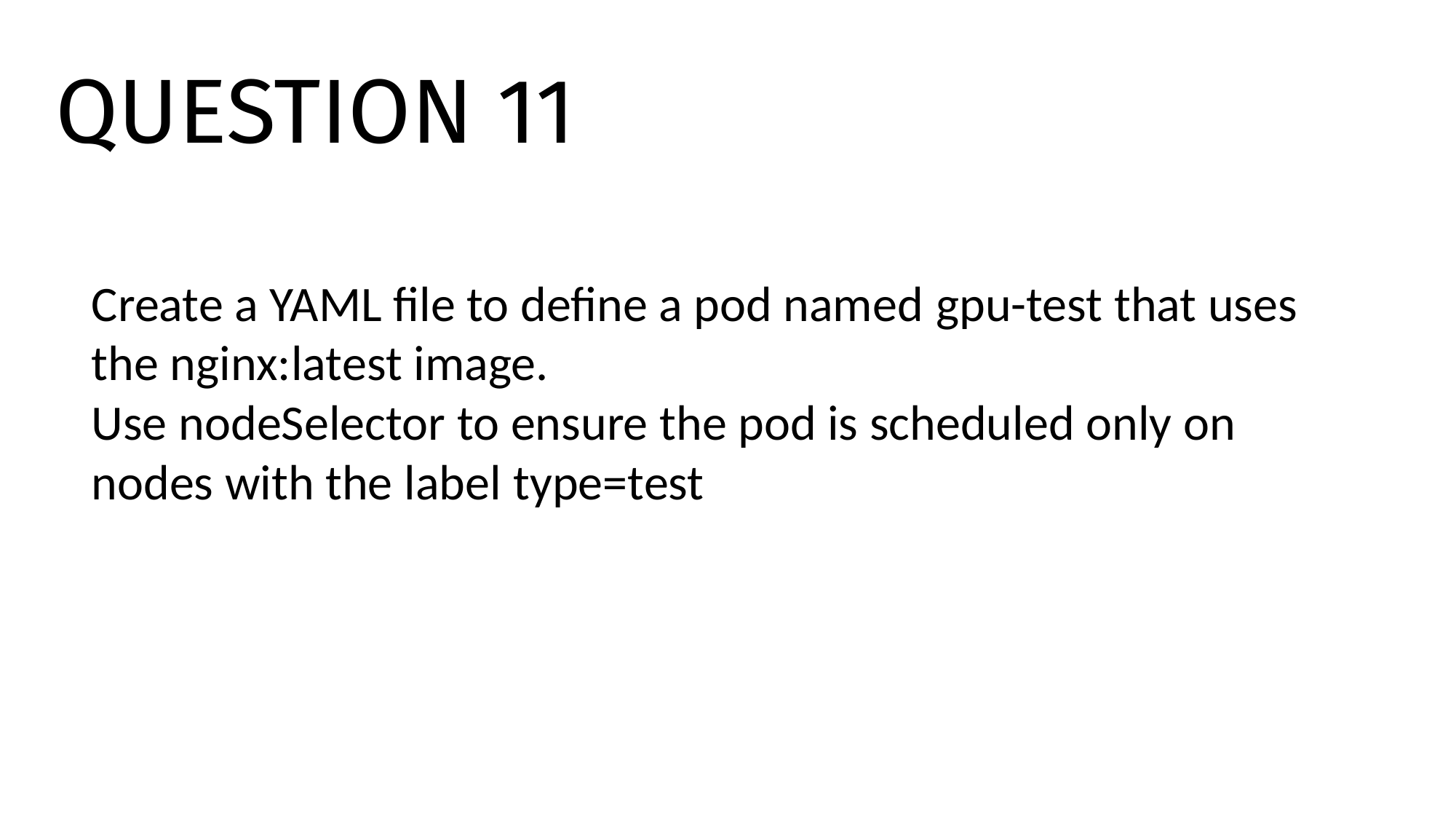

# QUESTION 11
Create a YAML file to define a pod named gpu-test that uses the nginx:latest image. 
Use nodeSelector to ensure the pod is scheduled only on nodes with the label type=test